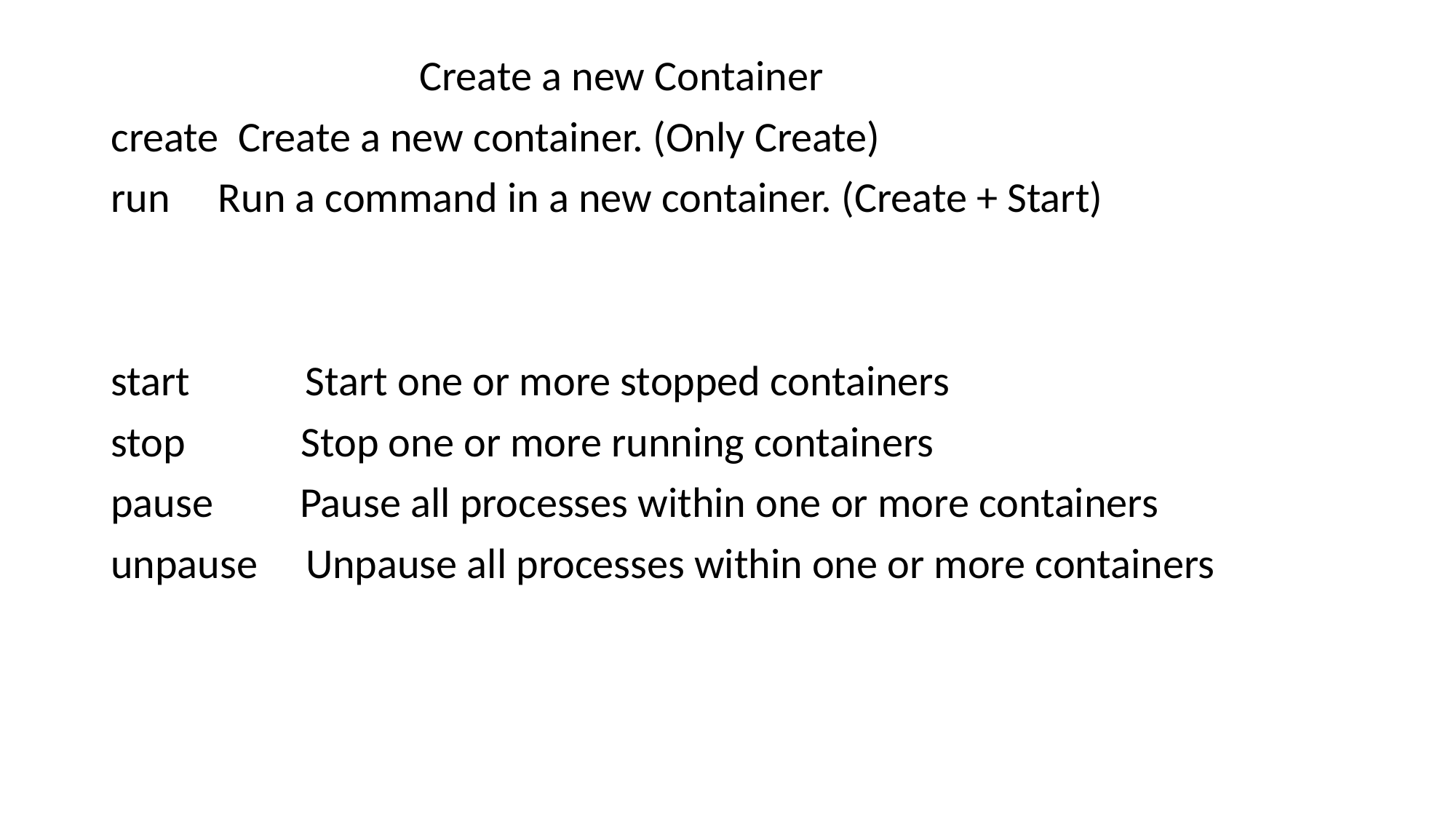

Create a new Container
create  Create a new container. (Only Create)
run     Run a command in a new container. (Create + Start)

start            Start one or more stopped containers
stop            Stop one or more running containers
pause         Pause all processes within one or more containers
unpause     Unpause all processes within one or more containers